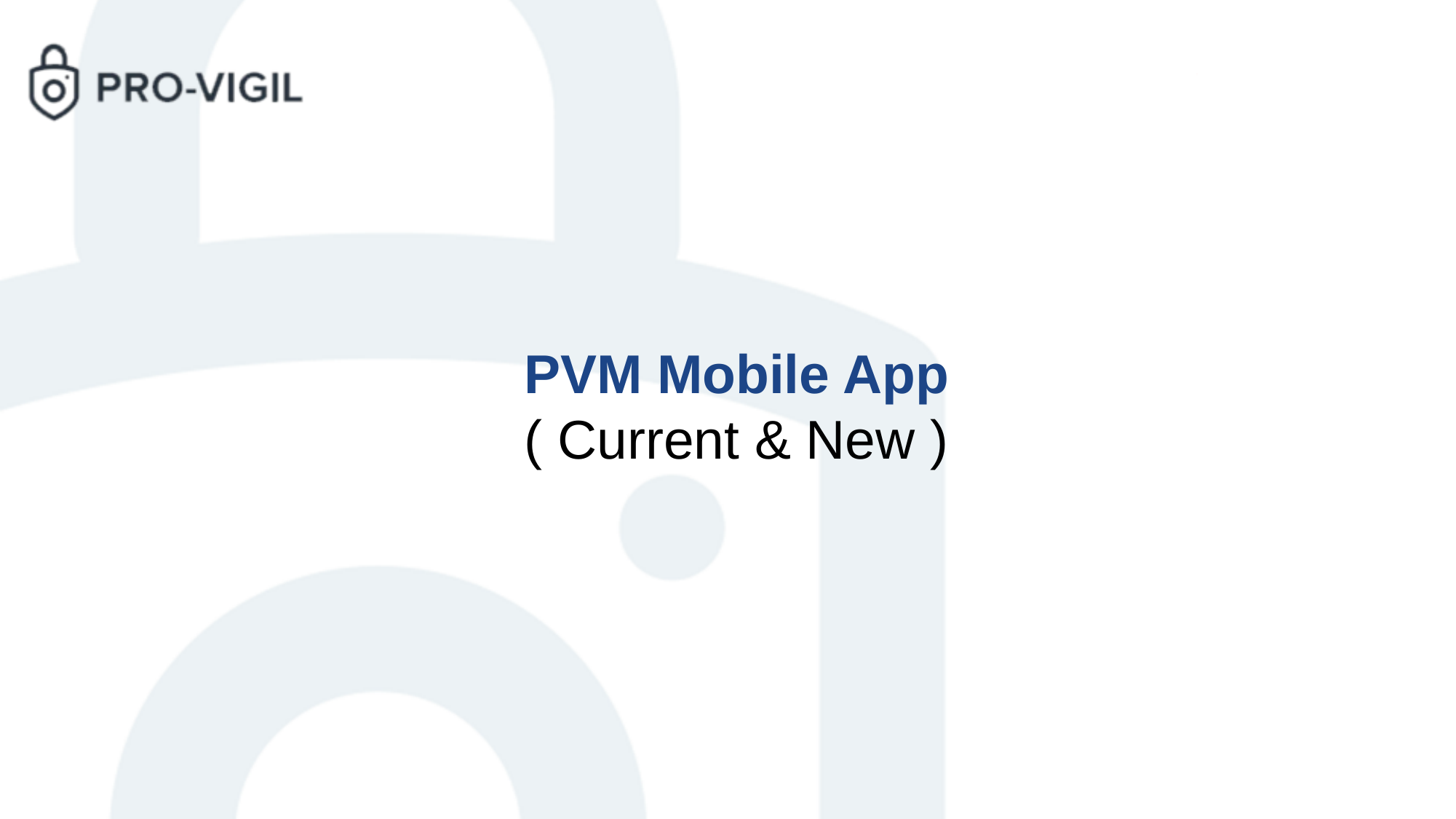

# PVM Mobile App ( Current & New )